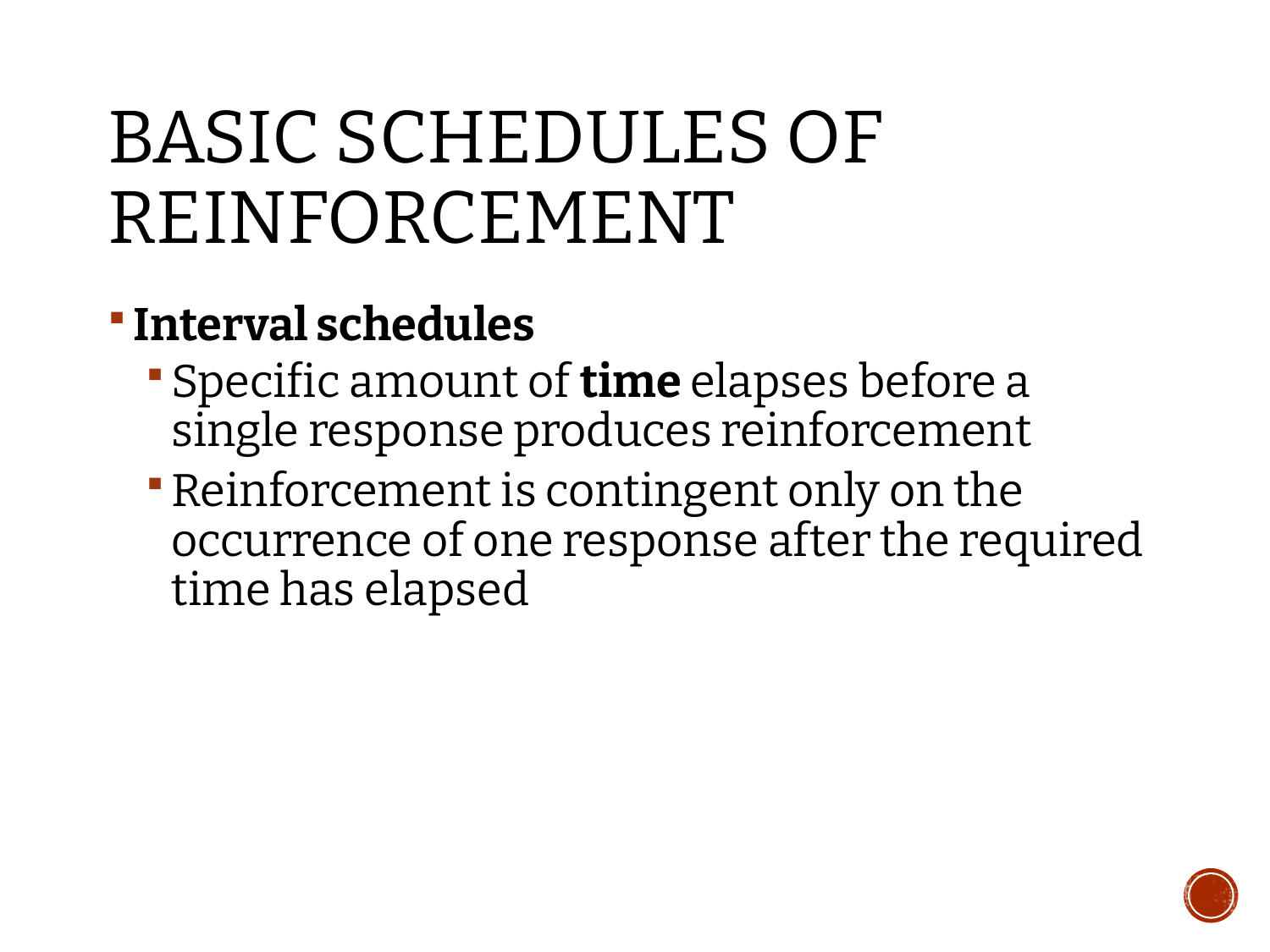

# Basic Schedules of Reinforcement
Interval schedules
Specific amount of time elapses before a single response produces reinforcement
Reinforcement is contingent only on the occurrence of one response after the required time has elapsed